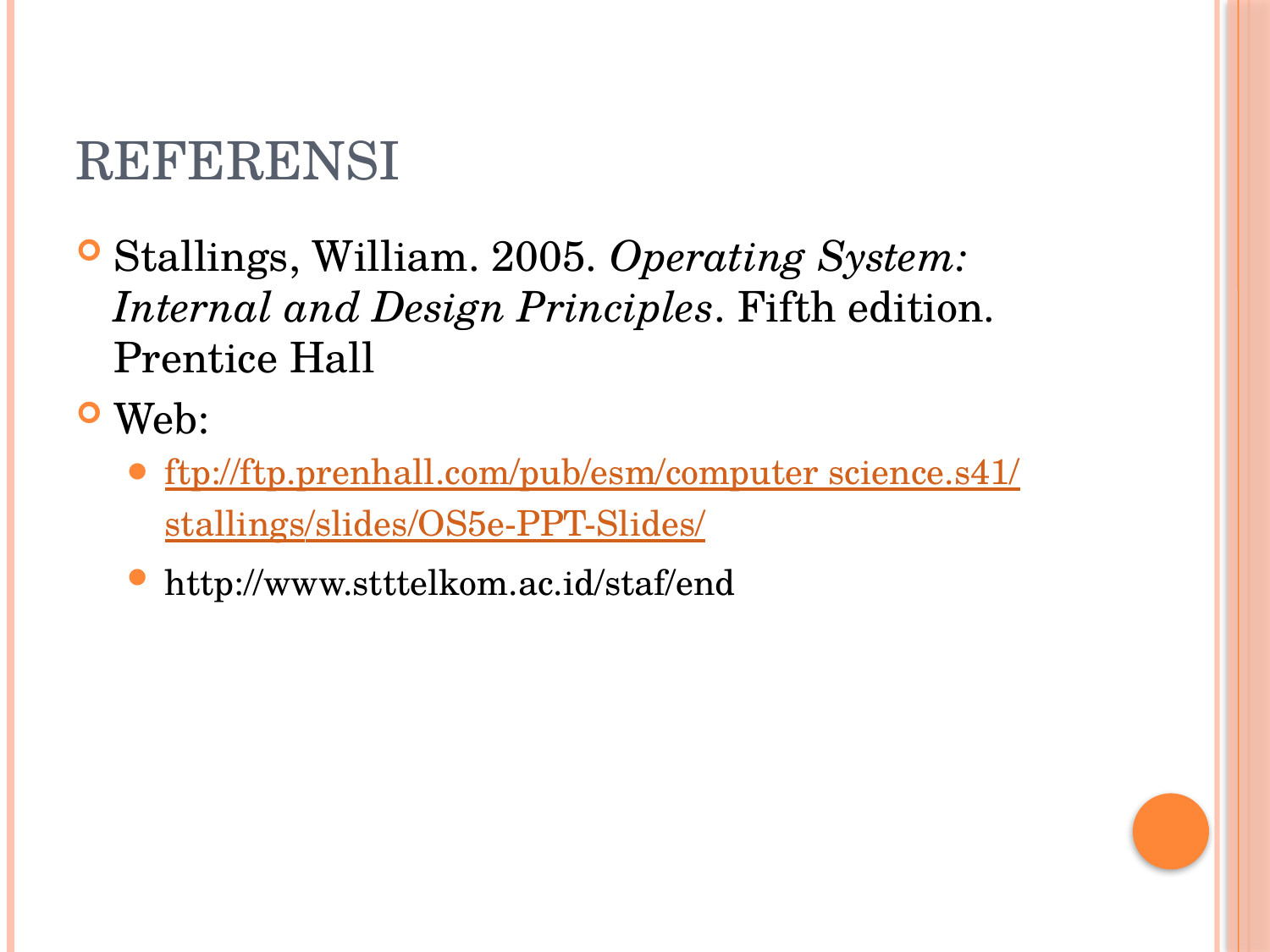

# Referensi
Stallings, William. 2005. Operating System: Internal and Design Principles. Fifth edition. Prentice Hall
Web:
ftp://ftp.prenhall.com/pub/esm/computer science.s41/stallings/slides/OS5e-PPT-Slides/
http://www.stttelkom.ac.id/staf/end